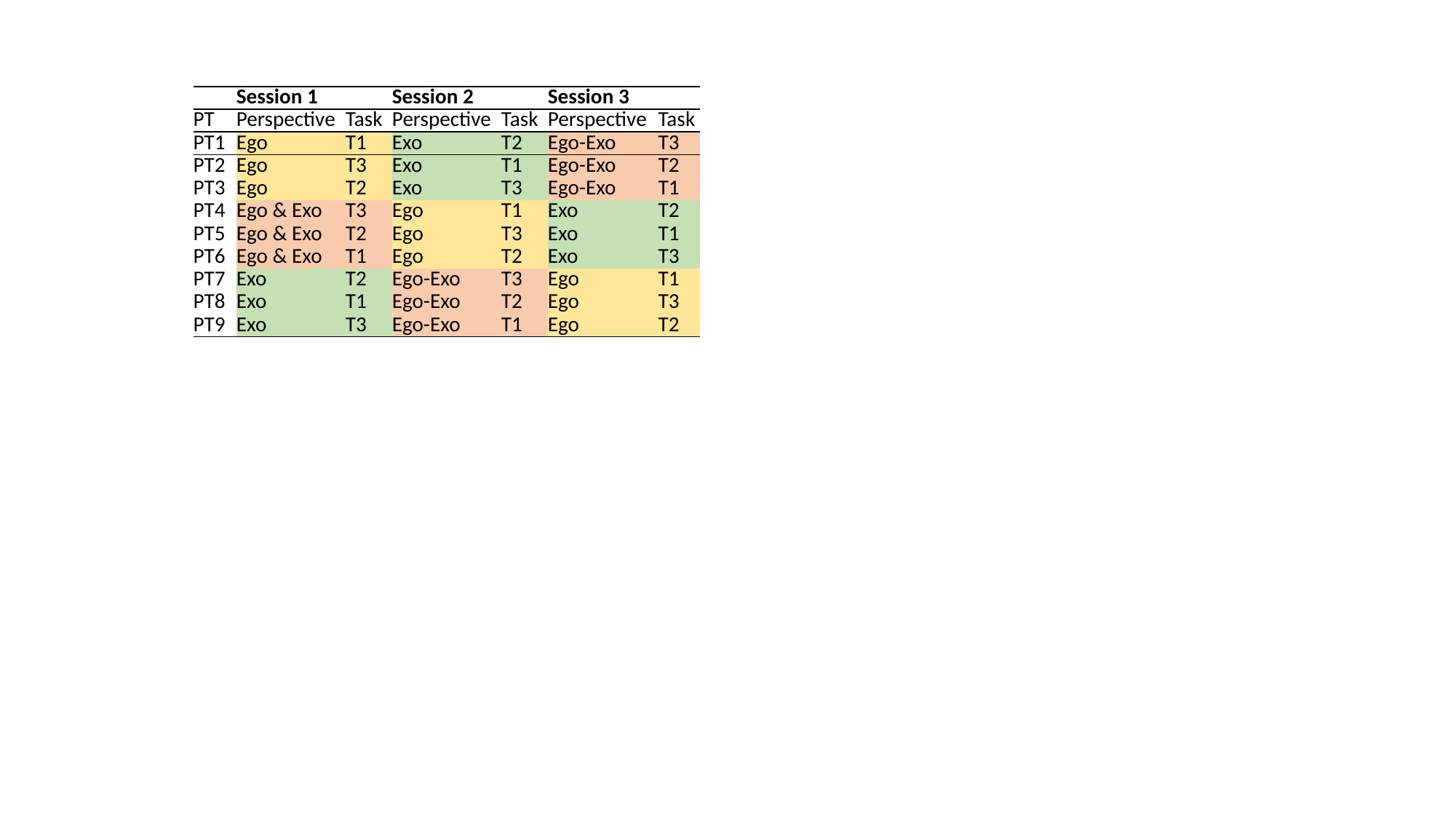

|  | Session 1 |  | Session 2 |  | Session 3 |  |
| --- | --- | --- | --- | --- | --- | --- |
| PT | Perspective | Task | Perspective | Task | Perspective | Task |
| PT1 | Ego | T1 | Exo | T2 | Ego-Exo | T3 |
| PT2 | Ego | T3 | Exo | T1 | Ego-Exo | T2 |
| PT3 | Ego | T2 | Exo | T3 | Ego-Exo | T1 |
| PT4 | Ego & Exo | T3 | Ego | T1 | Exo | T2 |
| PT5 | Ego & Exo | T2 | Ego | T3 | Exo | T1 |
| PT6 | Ego & Exo | T1 | Ego | T2 | Exo | T3 |
| PT7 | Exo | T2 | Ego-Exo | T3 | Ego | T1 |
| PT8 | Exo | T1 | Ego-Exo | T2 | Ego | T3 |
| PT9 | Exo | T3 | Ego-Exo | T1 | Ego | T2 |